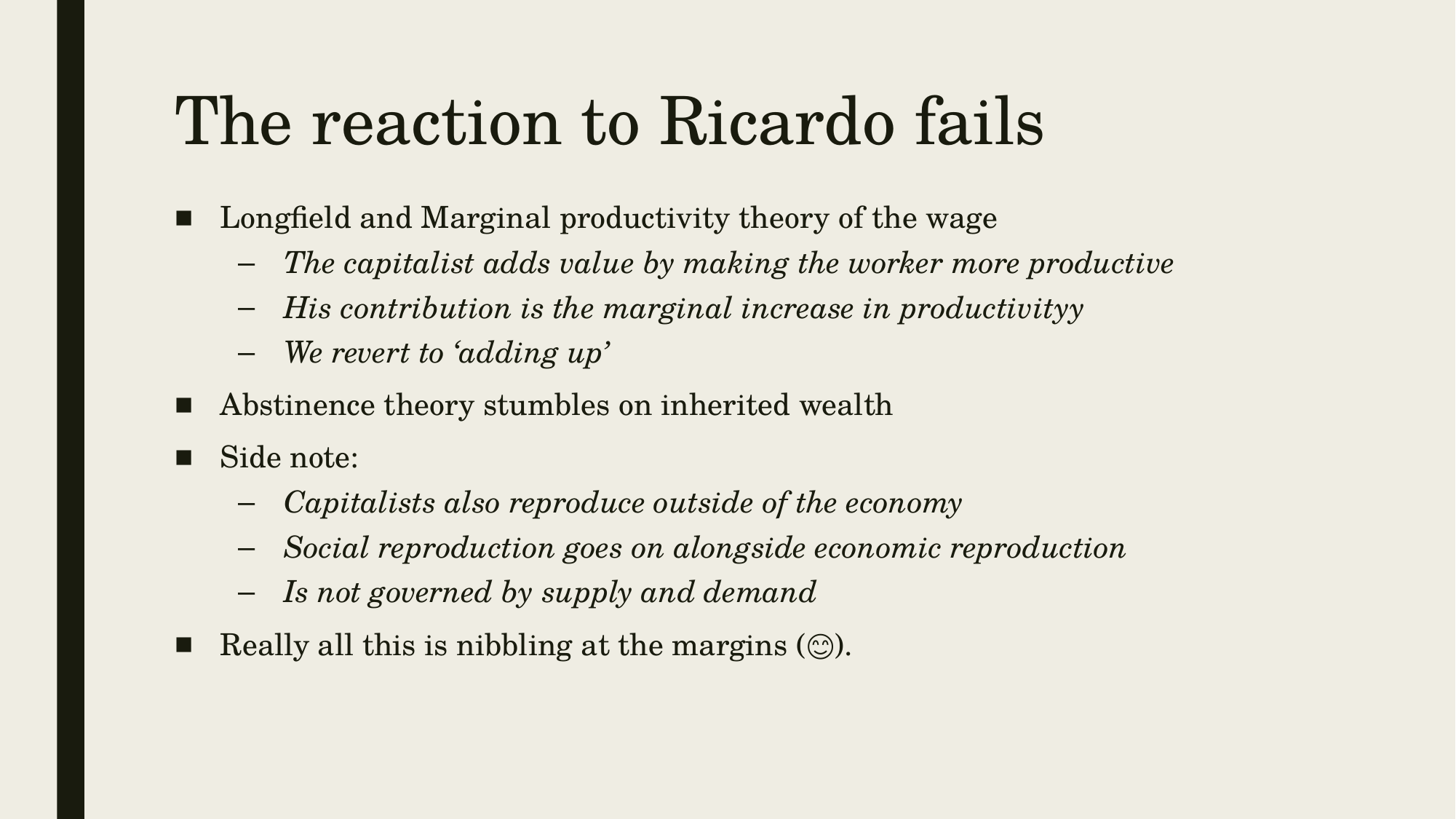

# The reaction to Ricardo fails
Longfield and Marginal productivity theory of the wage
The capitalist adds value by making the worker more productive
His contribution is the marginal increase in productivityy
We revert to ‘adding up’
Abstinence theory stumbles on inherited wealth
Side note:
Capitalists also reproduce outside of the economy
Social reproduction goes on alongside economic reproduction
Is not governed by supply and demand
Really all this is nibbling at the margins (😊).